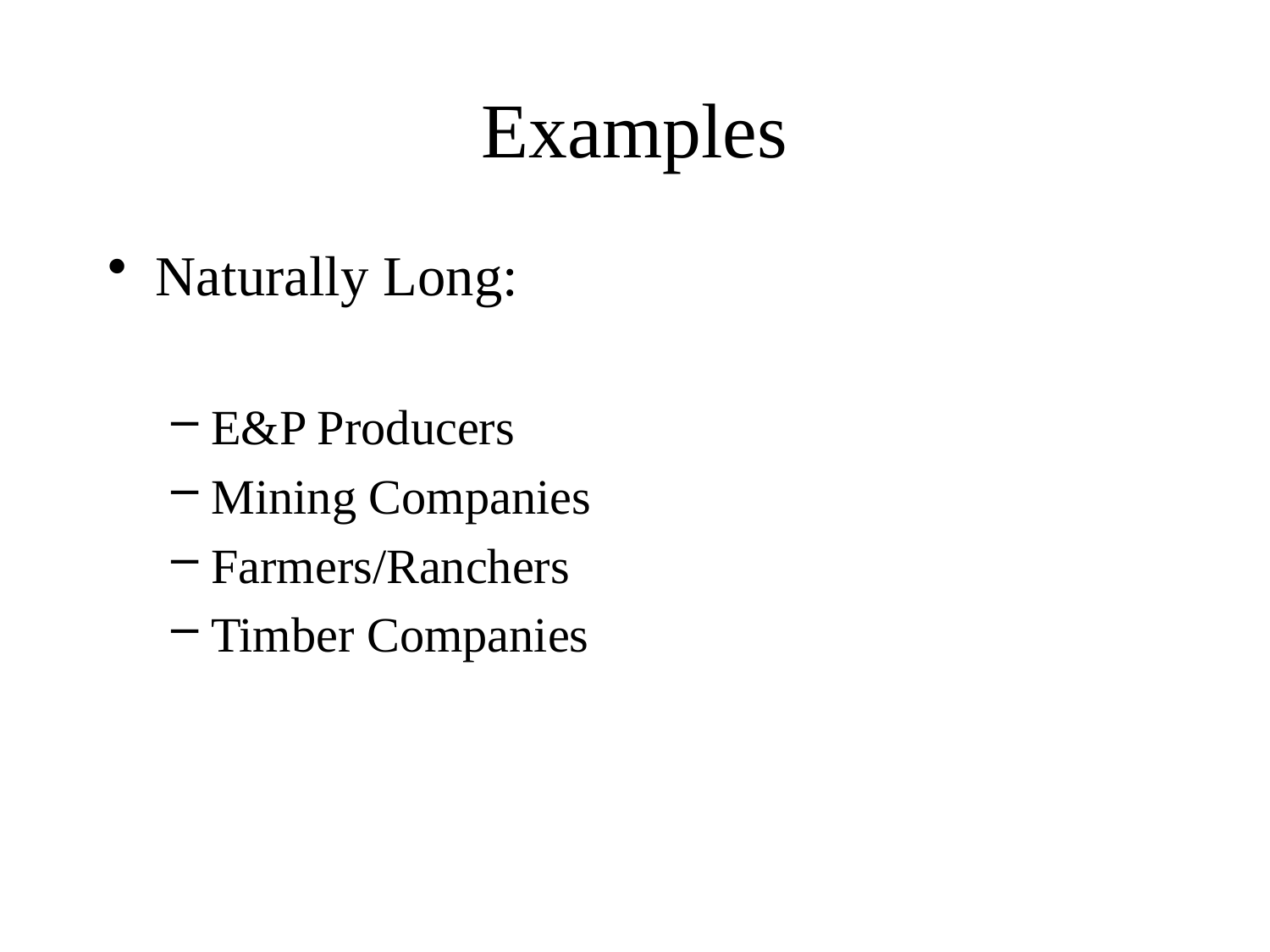

# Examples
Naturally Long:

E&P Producers
Mining Companies
Farmers/Ranchers
Timber Companies